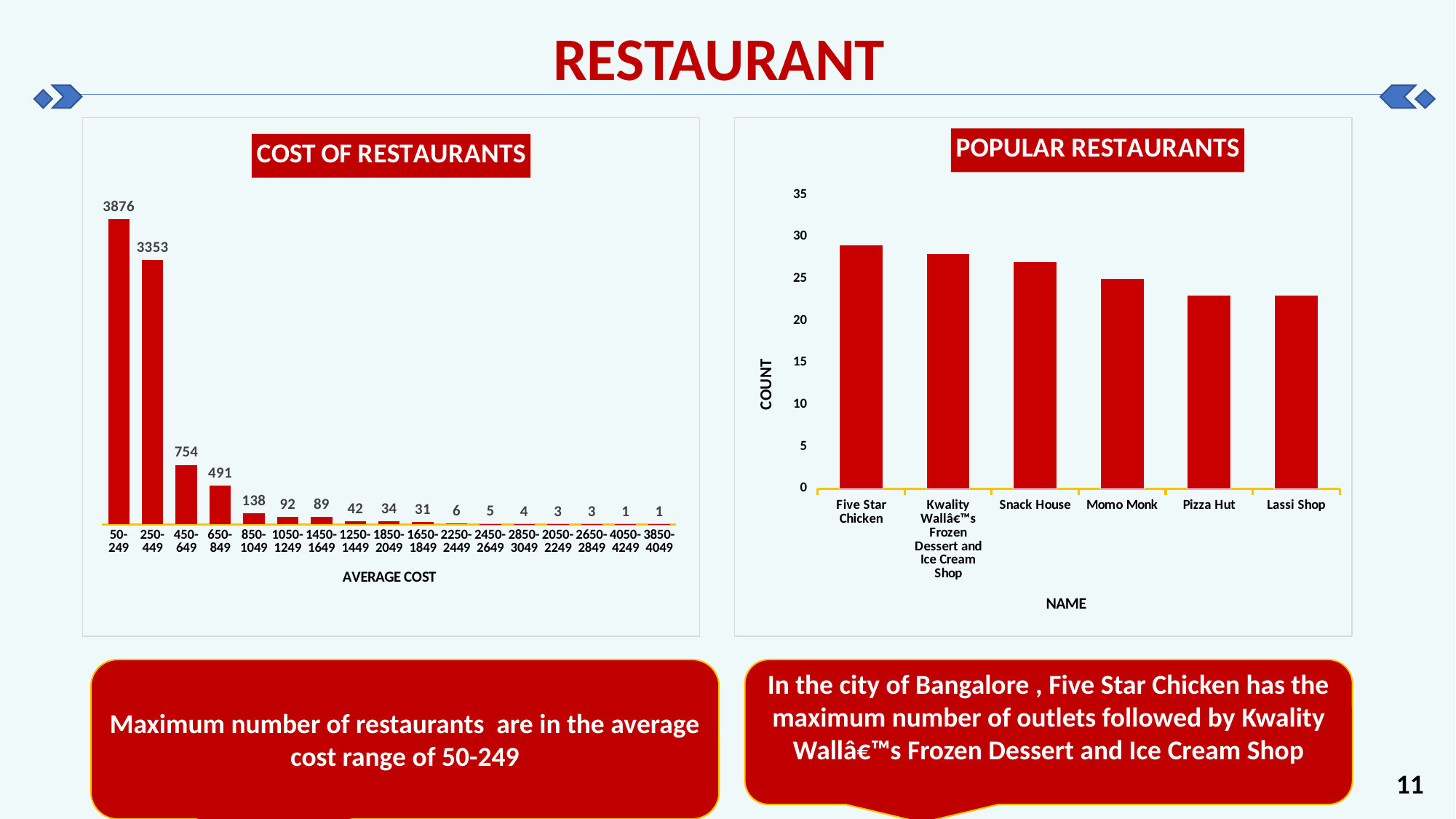

RESTAURANT

### Chart: COST OF RESTAURANTS

| Category | Total |
|---|---|
| 50-249 | 3876.0 |
| 250-449 | 3353.0 |
| 450-649 | 754.0 |
| 650-849 | 491.0 |
| 850-1049 | 138.0 |
| 1050-1249 | 92.0 |
| 1450-1649 | 89.0 |
| 1250-1449 | 42.0 |
| 1850-2049 | 34.0 |
| 1650-1849 | 31.0 |
| 2250-2449 | 6.0 |
| 2450-2649 | 5.0 |
| 2850-3049 | 4.0 |
| 2050-2249 | 3.0 |
| 2650-2849 | 3.0 |
| 4050-4249 | 1.0 |
| 3850-4049 | 1.0 |

### Chart: POPULAR RESTAURANTS

| Category | Total |
|---|---|
| Five Star Chicken | 29.0 |
| Kwality Wallâ€™s Frozen Dessert and Ice Cream Shop | 28.0 |
| Snack House | 27.0 |
| Momo Monk | 25.0 |
| Pizza Hut | 23.0 |
| Lassi Shop | 23.0 |
In the city of Bangalore , Five Star Chicken has the maximum number of outlets followed by Kwality Wallâ€™s Frozen Dessert and Ice Cream Shop

Maximum number of restaurants  are in the average cost range of 50-249
11